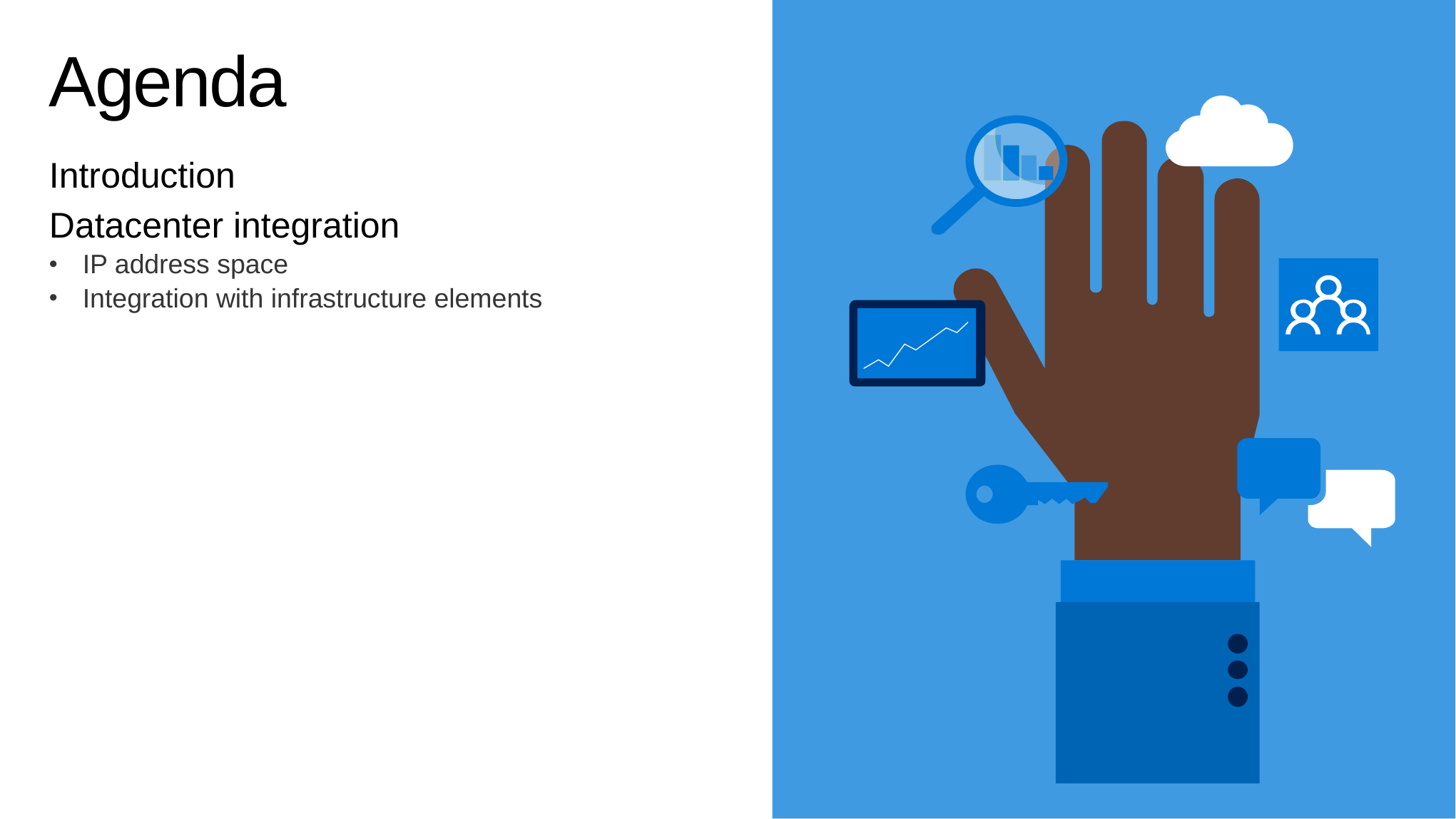

# Agenda
Introduction
Datacenter integration
IP address space
Integration with infrastructure elements